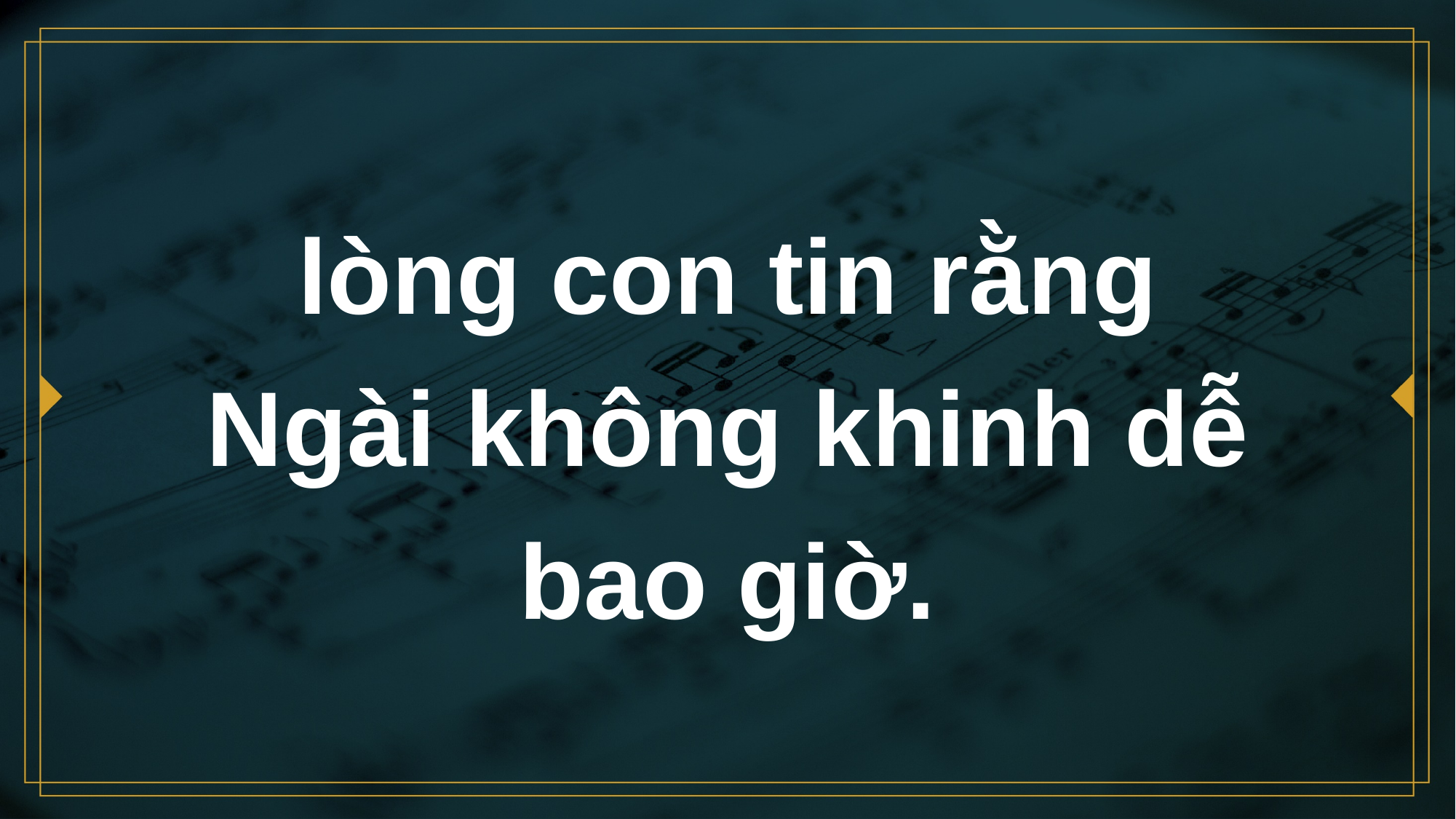

# lòng con tin rằng Ngài không khinh dễ bao giờ.